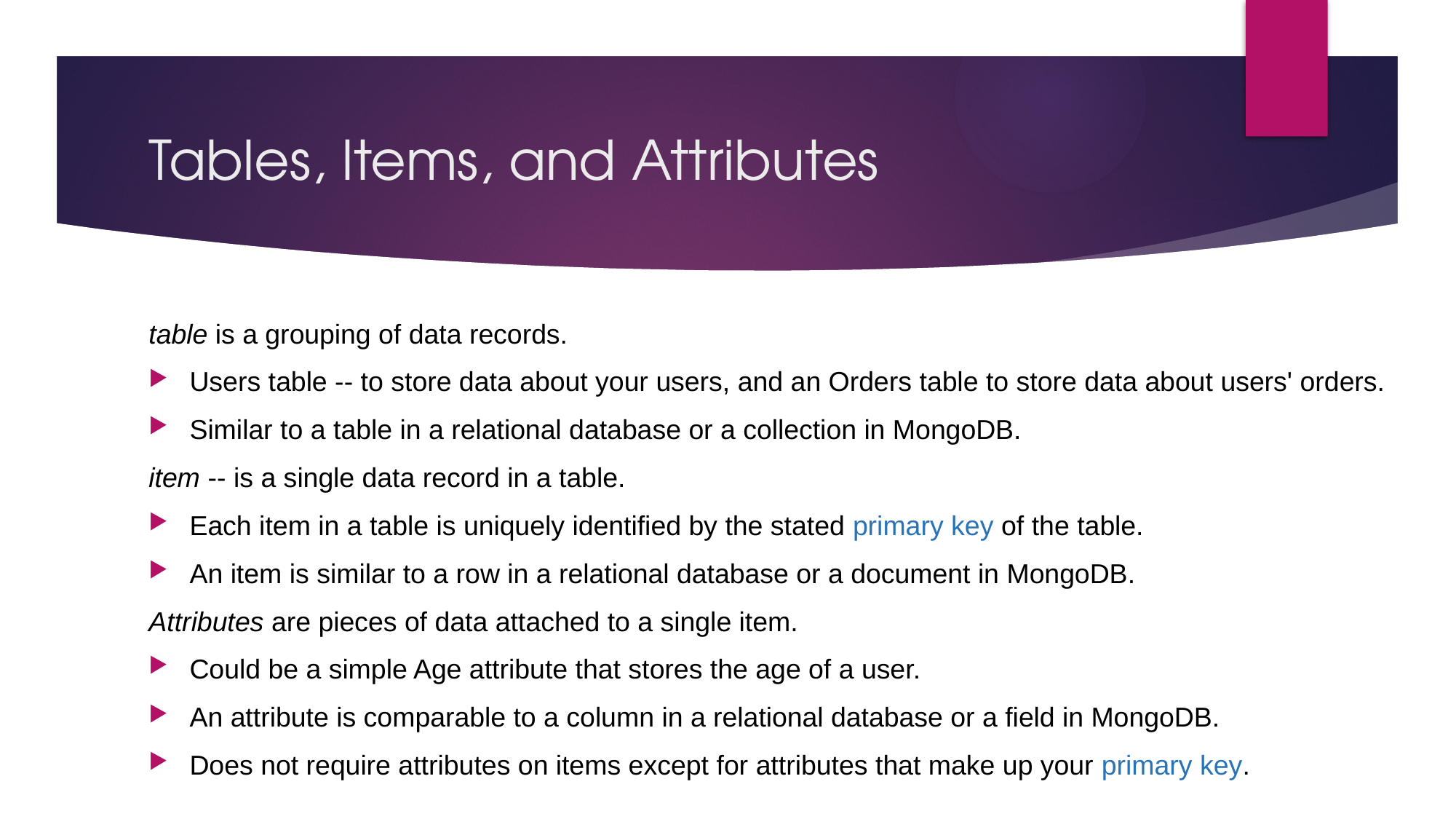

# Tables, Items, and Attributes
table is a grouping of data records.
Users table -- to store data about your users, and an Orders table to store data about users' orders.
Similar to a table in a relational database or a collection in MongoDB.
item -- is a single data record in a table.
Each item in a table is uniquely identified by the stated primary key of the table.
An item is similar to a row in a relational database or a document in MongoDB.
Attributes are pieces of data attached to a single item.
Could be a simple Age attribute that stores the age of a user.
An attribute is comparable to a column in a relational database or a field in MongoDB.
Does not require attributes on items except for attributes that make up your primary key.